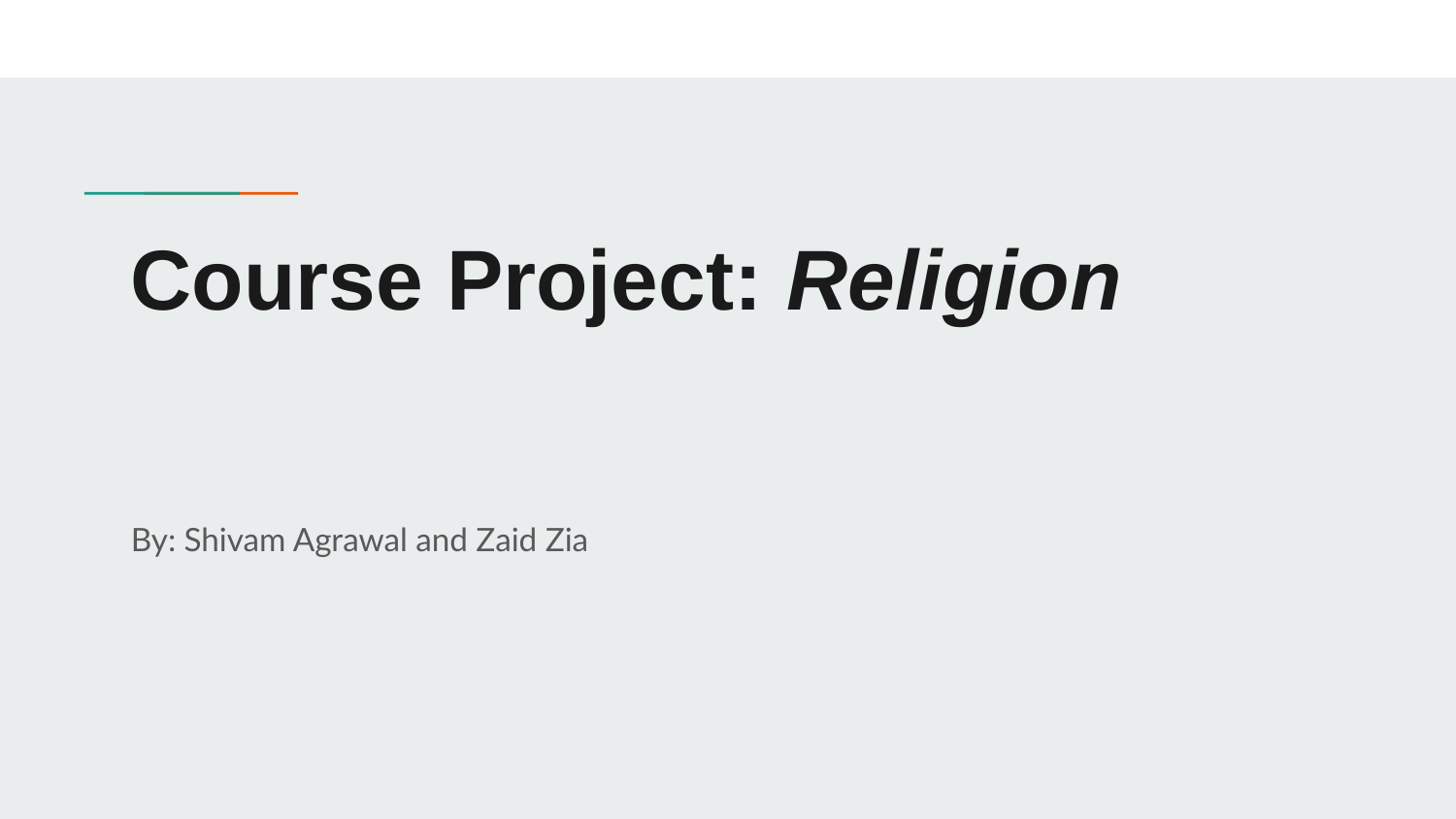

# Course Project: Religion
By: Shivam Agrawal and Zaid Zia